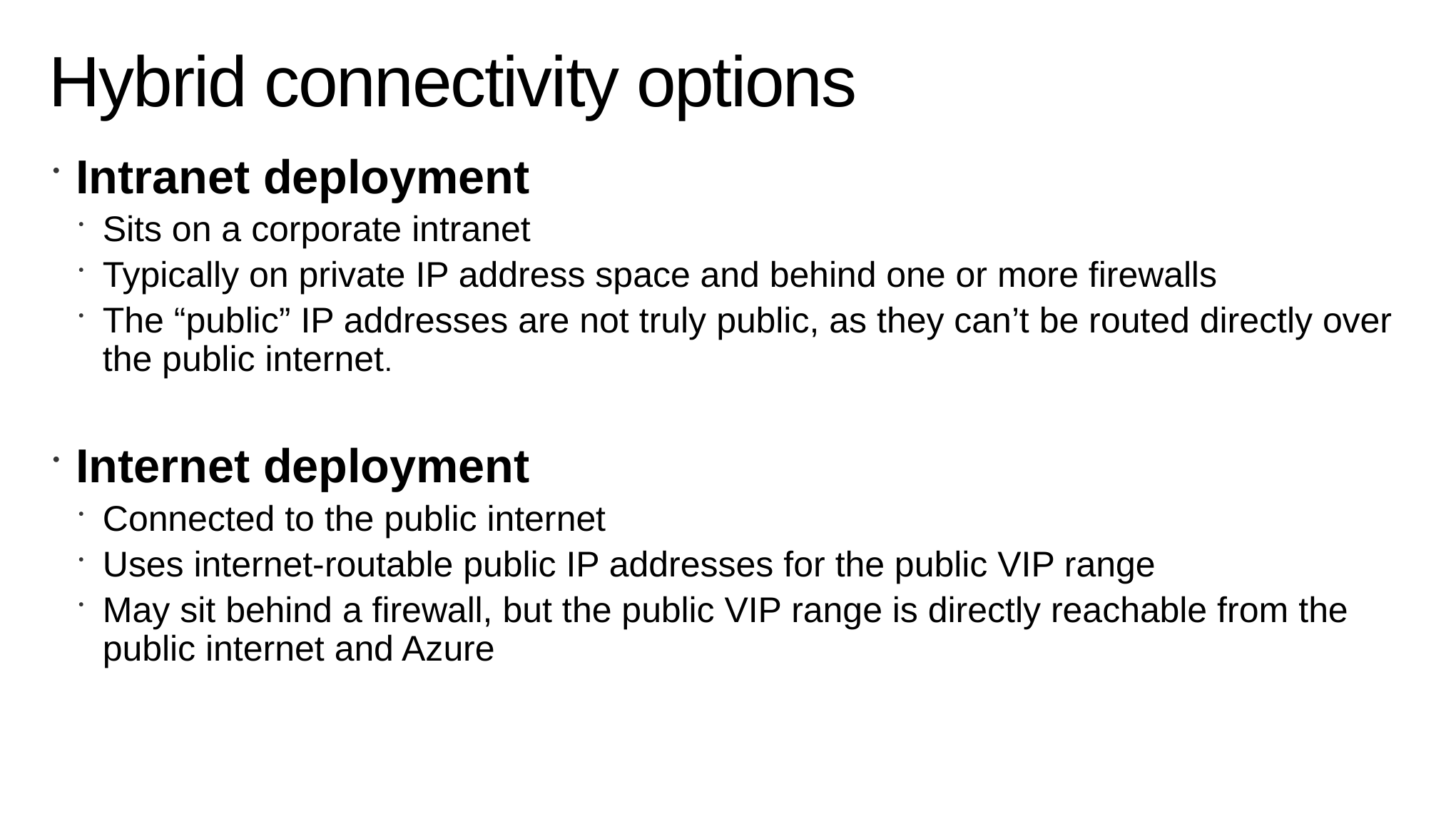

# Hybrid connectivity options
Intranet deployment
Sits on a corporate intranet
Typically on private IP address space and behind one or more firewalls
The “public” IP addresses are not truly public, as they can’t be routed directly over the public internet.

Internet deployment
Connected to the public internet
Uses internet-routable public IP addresses for the public VIP range
May sit behind a firewall, but the public VIP range is directly reachable from the public internet and Azure